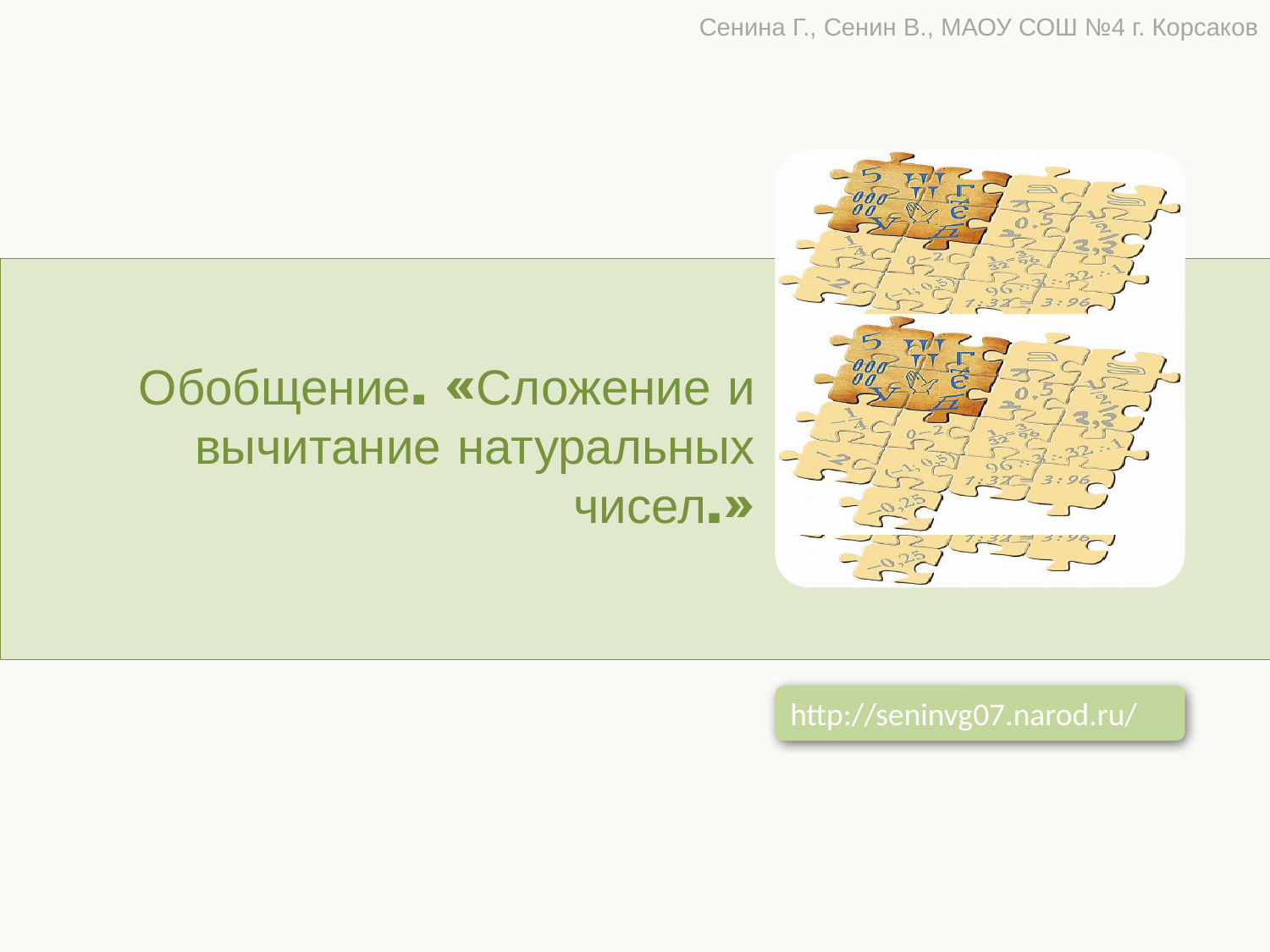

Сенина Г., Сенин В., МАОУ СОШ №4 г. Корсаков

Обобщение. «Сложение и вычитание натуральных чисел.»
http://seninvg07.narod.ru/